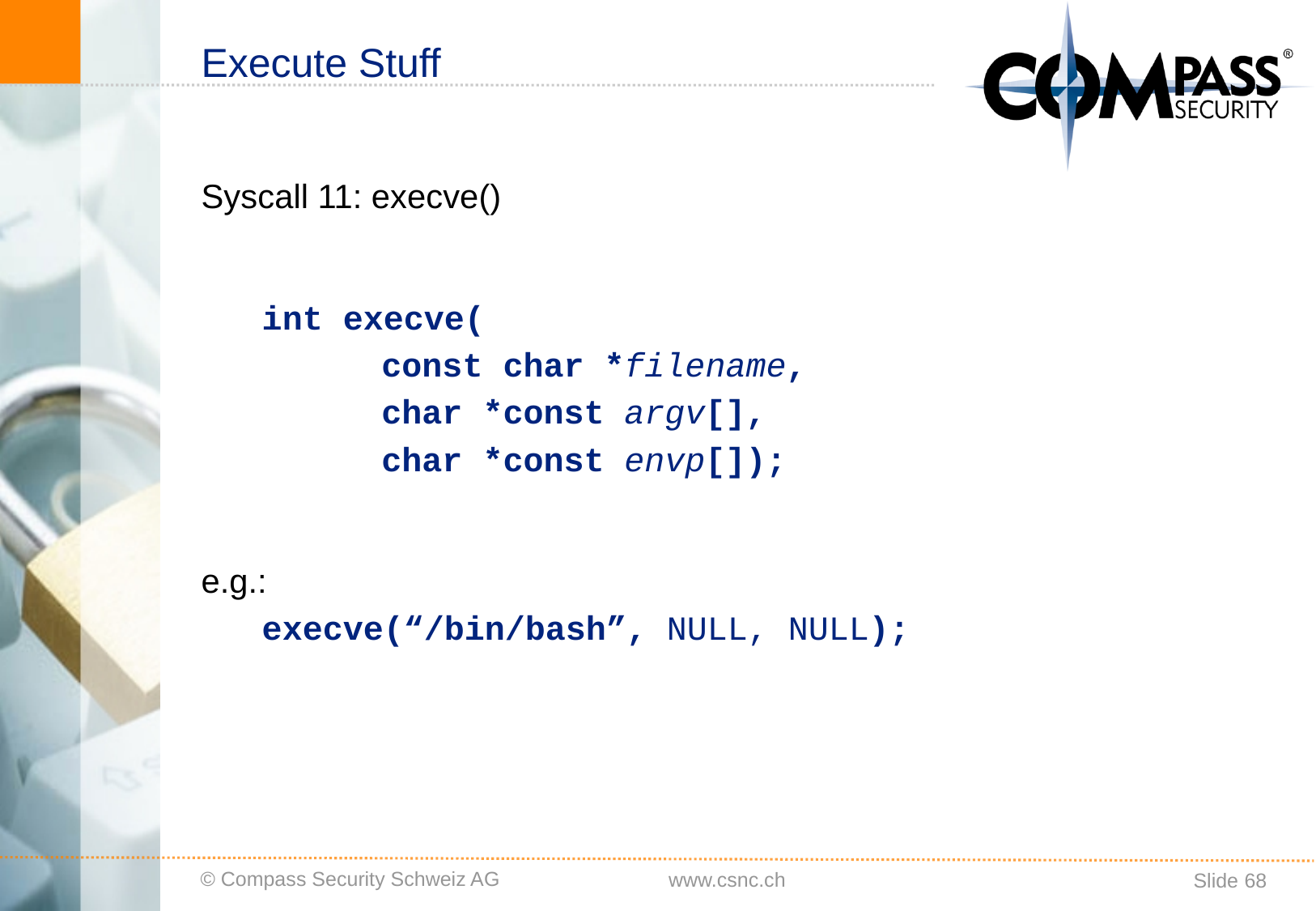

# Execute Stuff
Syscall 11: execve()

int execve(
	const char *filename,
	char *const argv[],
	char *const envp[]);

e.g.:
execve(“/bin/bash”, NULL, NULL);